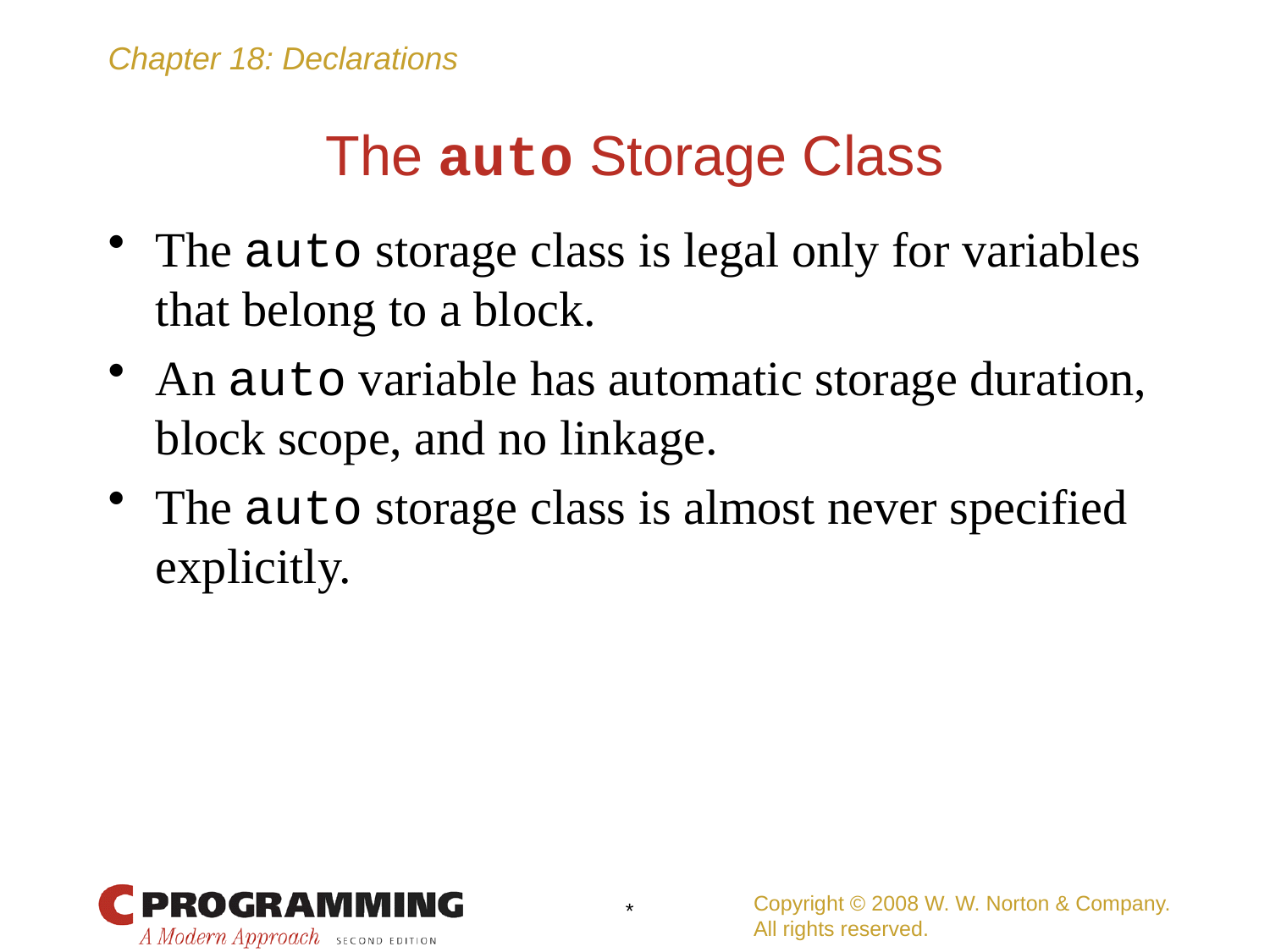

# The auto Storage Class
The auto storage class is legal only for variables that belong to a block.
An auto variable has automatic storage duration, block scope, and no linkage.
The auto storage class is almost never specified explicitly.
Copyright © 2008 W. W. Norton & Company.
All rights reserved.
*